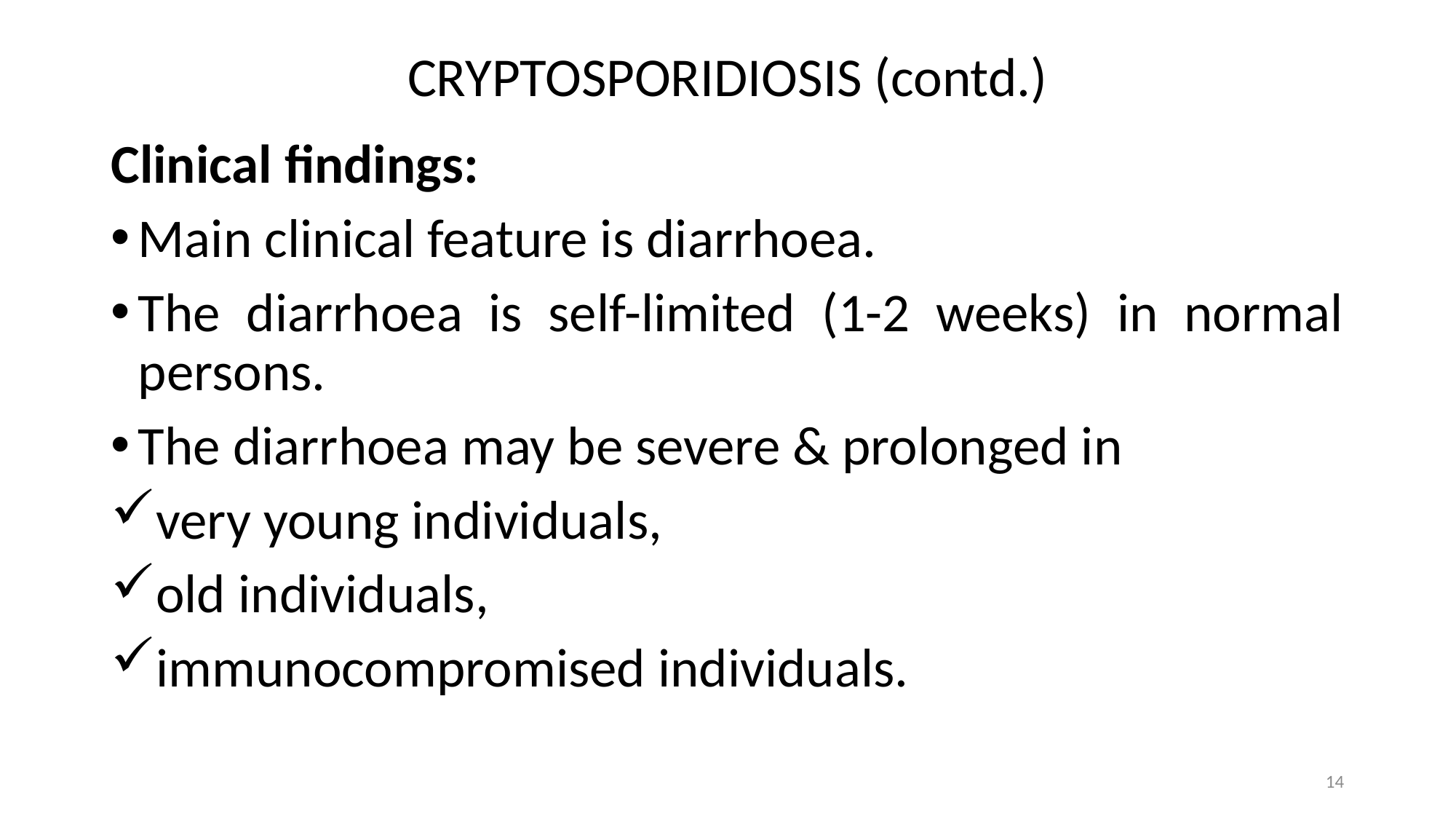

# CRYPTOSPORIDIOSIS (contd.)
Clinical findings:
Main clinical feature is diarrhoea.
The diarrhoea is self-limited (1-2 weeks) in normal persons.
The diarrhoea may be severe & prolonged in
very young individuals,
old individuals,
immunocompromised individuals.
14